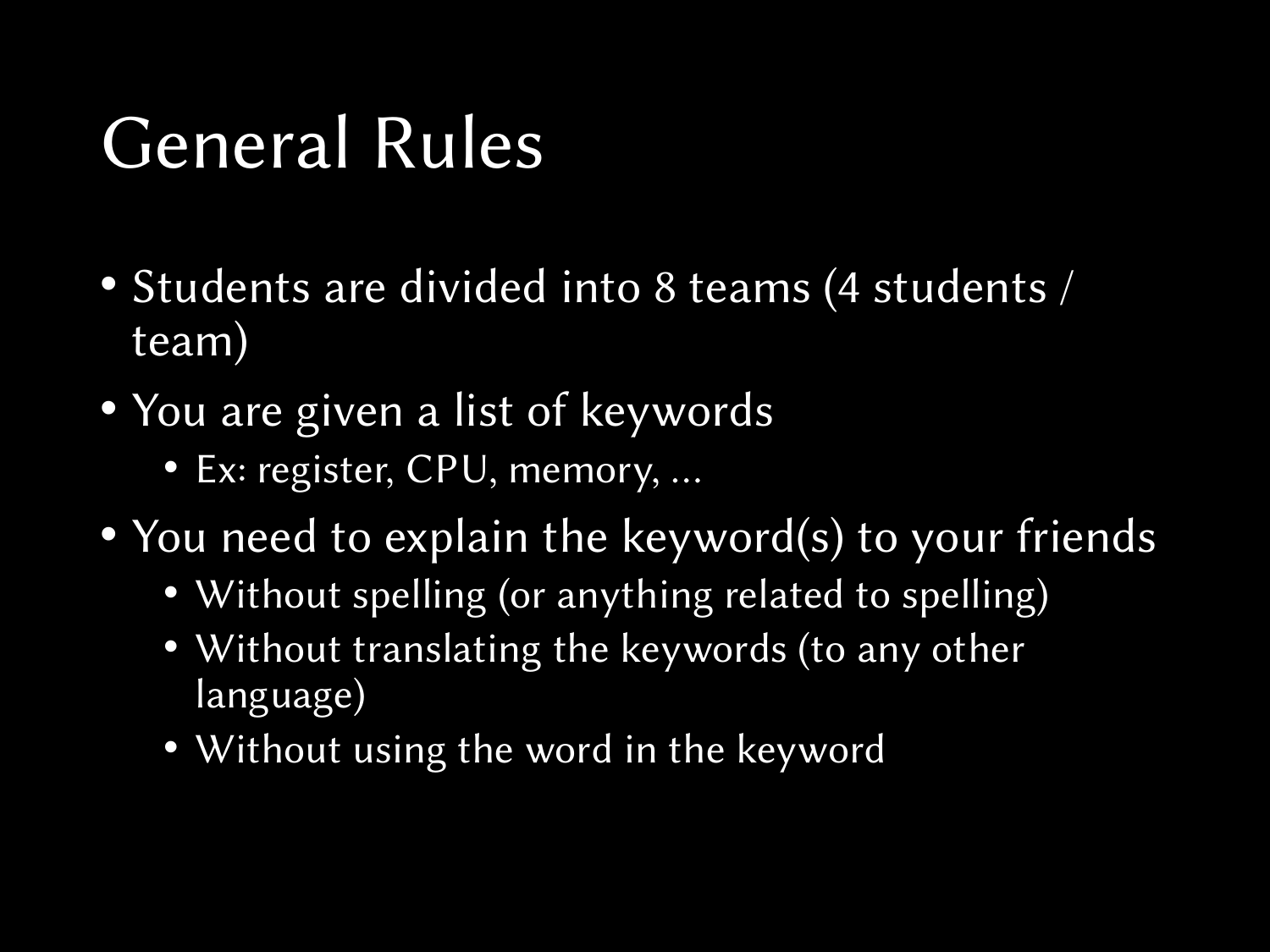

# General Rules
Students are divided into 8 teams (4 students / team)
You are given a list of keywords
Ex: register, CPU, memory, …
You need to explain the keyword(s) to your friends
Without spelling (or anything related to spelling)
Without translating the keywords (to any other language)
Without using the word in the keyword